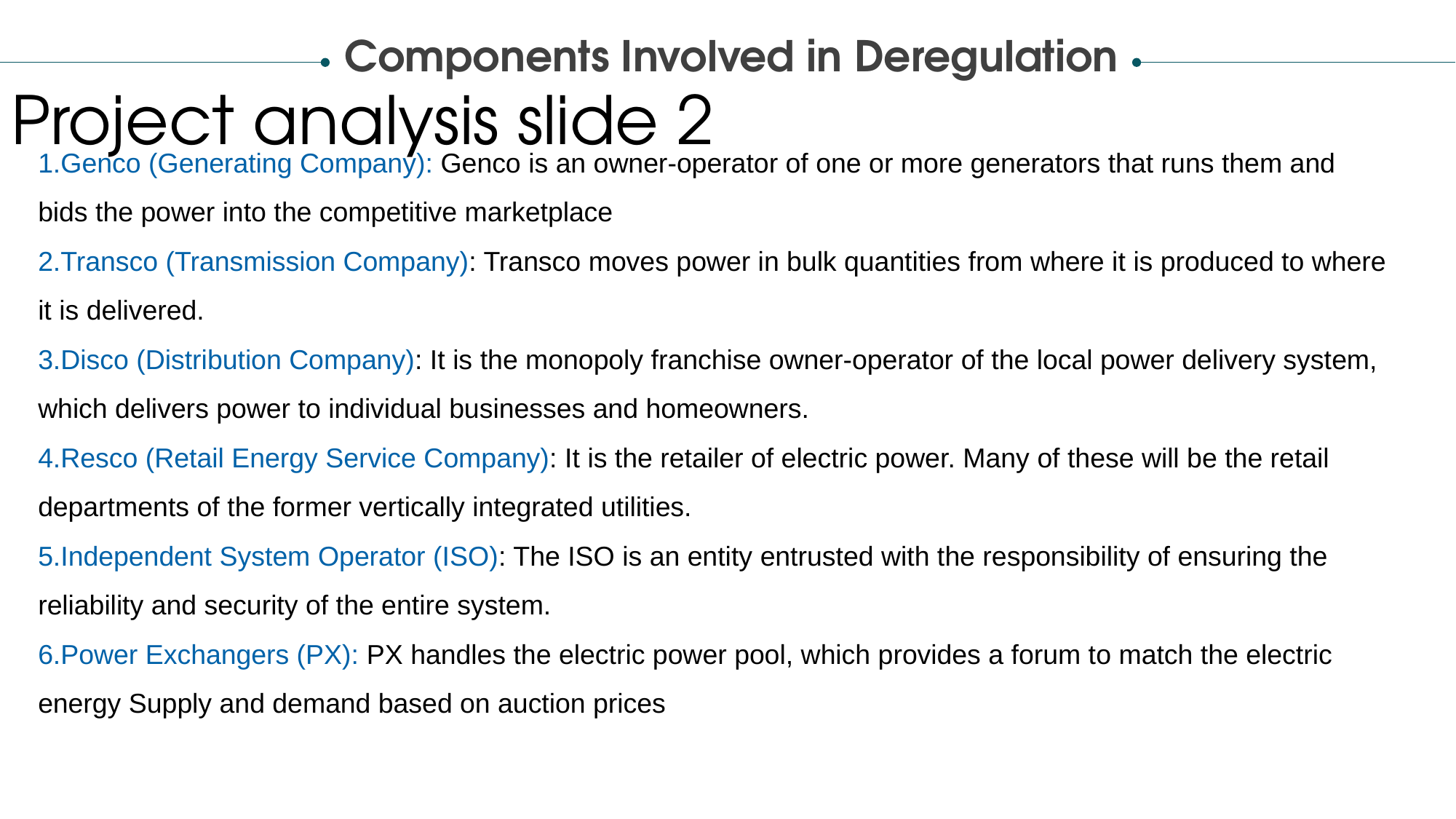

Components Involved in Deregulation
Project analysis slide 2
1.Genco (Generating Company): Genco is an owner-operator of one or more generators that runs them and bids the power into the competitive marketplace
2.Transco (Transmission Company): Transco moves power in bulk quantities from where it is produced to where it is delivered.
3.Disco (Distribution Company): It is the monopoly franchise owner-operator of the local power delivery system, which delivers power to individual businesses and homeowners.
4.Resco (Retail Energy Service Company): It is the retailer of electric power. Many of these will be the retail departments of the former vertically integrated utilities.
5.Independent System Operator (ISO): The ISO is an entity entrusted with the responsibility of ensuring the reliability and security of the entire system.
6.Power Exchangers (PX): PX handles the electric power pool, which provides a forum to match the electric energy Supply and demand based on auction prices